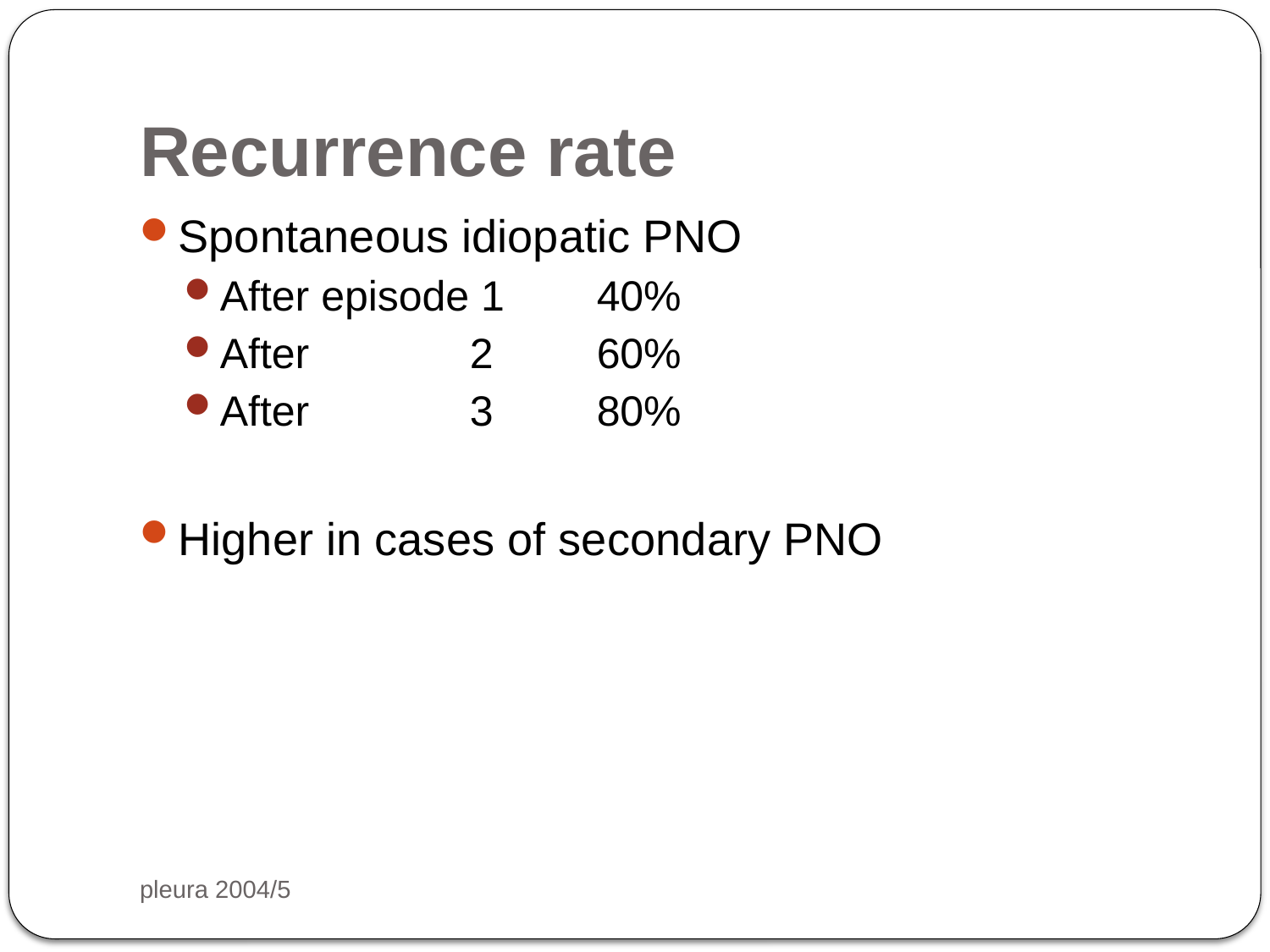

# Recurrence rate
Spontaneous idiopatic PNO
After episode 1	40%
After 		2	60%
After 		3	80%

Higher in cases of secondary PNO
pleura 2004/5
86